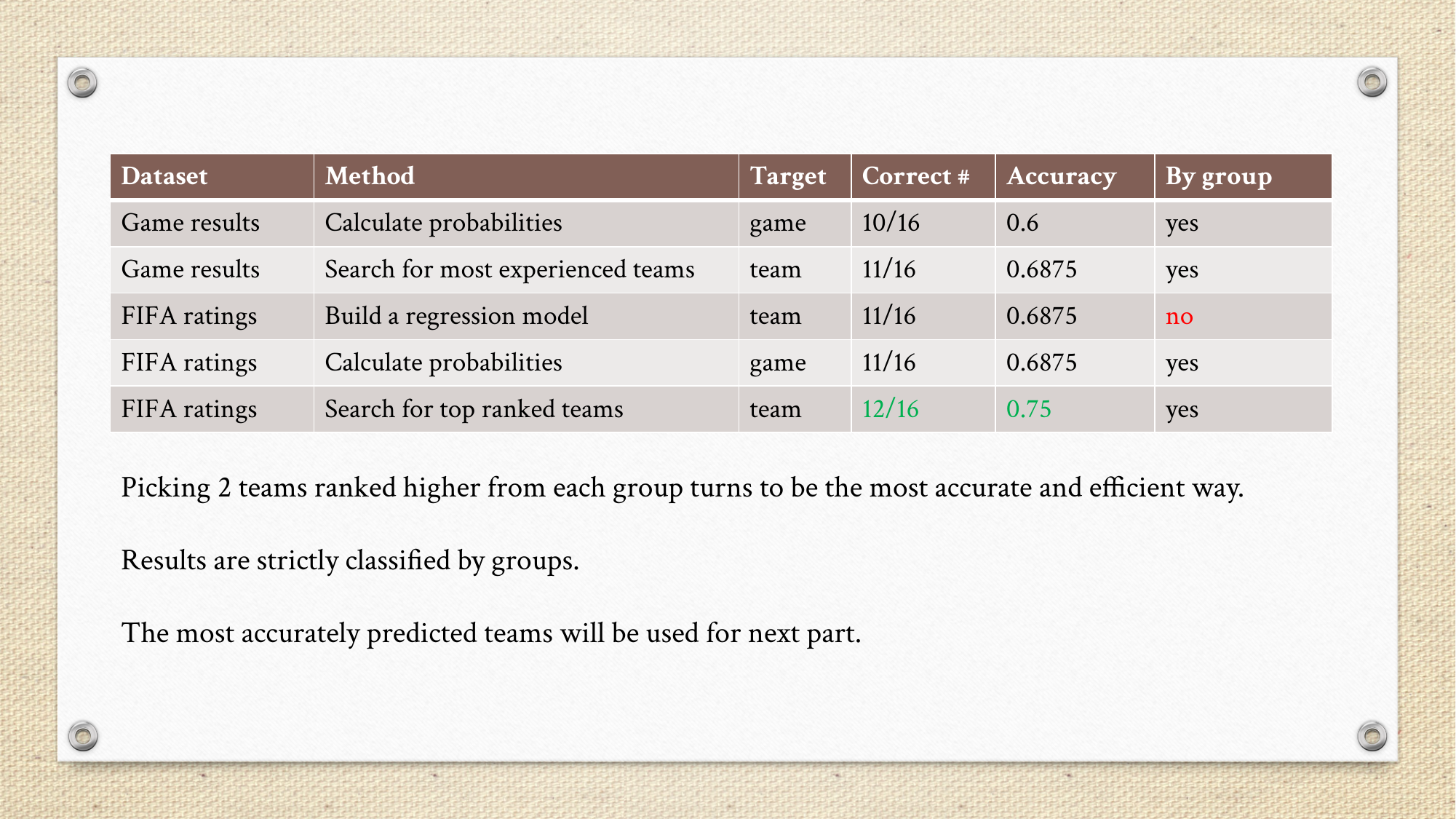

| Dataset | Method | Target | Correct # | Accuracy | By group |
| --- | --- | --- | --- | --- | --- |
| Game results | Calculate probabilities | game | 10/16 | 0.6 | yes |
| Game results | Search for most experienced teams | team | 11/16 | 0.6875 | yes |
| FIFA ratings | Build a regression model | team | 11/16 | 0.6875 | no |
| FIFA ratings | Calculate probabilities | game | 11/16 | 0.6875 | yes |
| FIFA ratings | Search for top ranked teams | team | 12/16 | 0.75 | yes |
Picking 2 teams ranked higher from each group turns to be the most accurate and efficient way.

Results are strictly classified by groups.

The most accurately predicted teams will be used for next part.